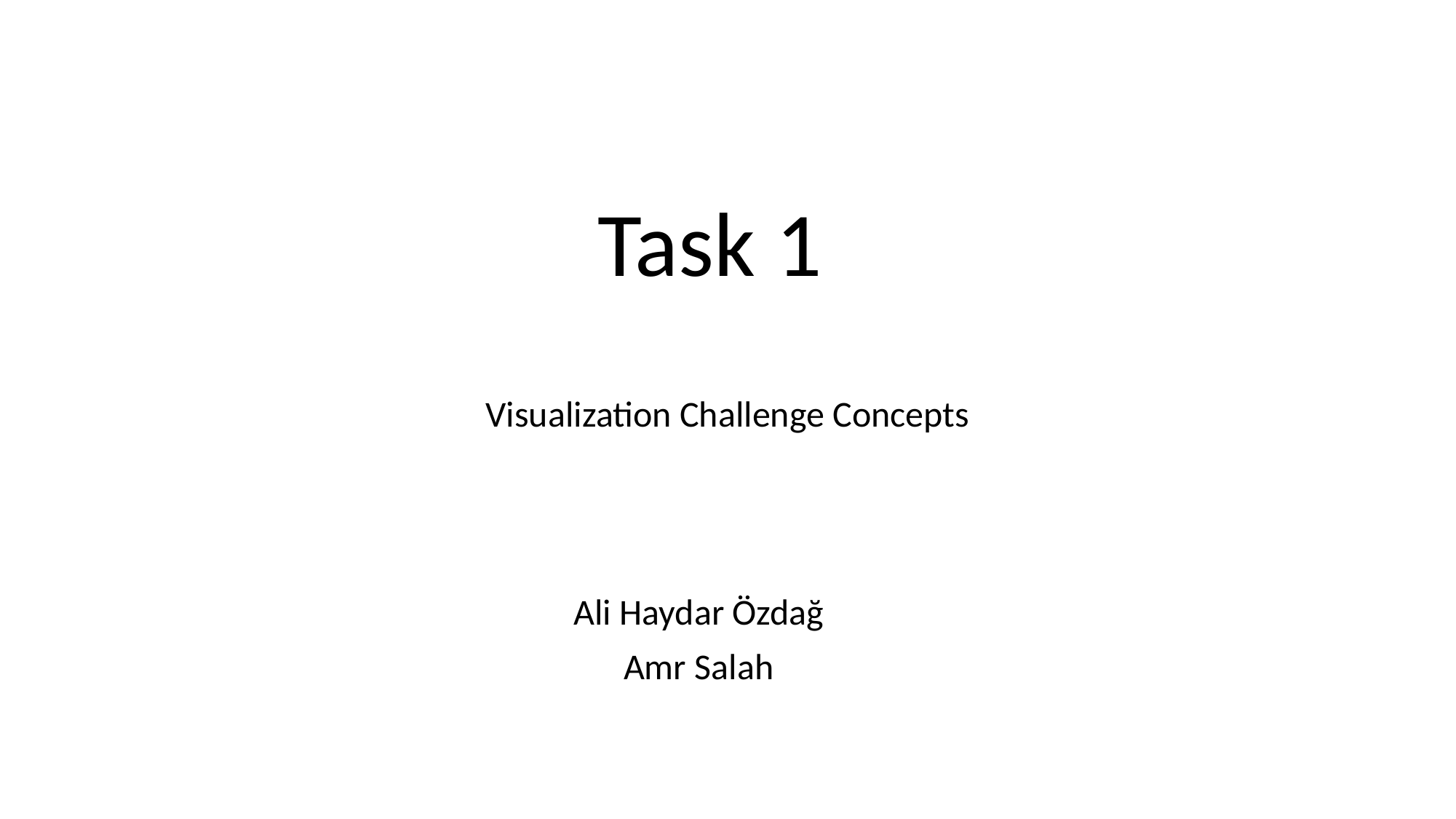

# Task 1
Visualization Challenge Concepts
Ali Haydar Özdağ
Amr Salah